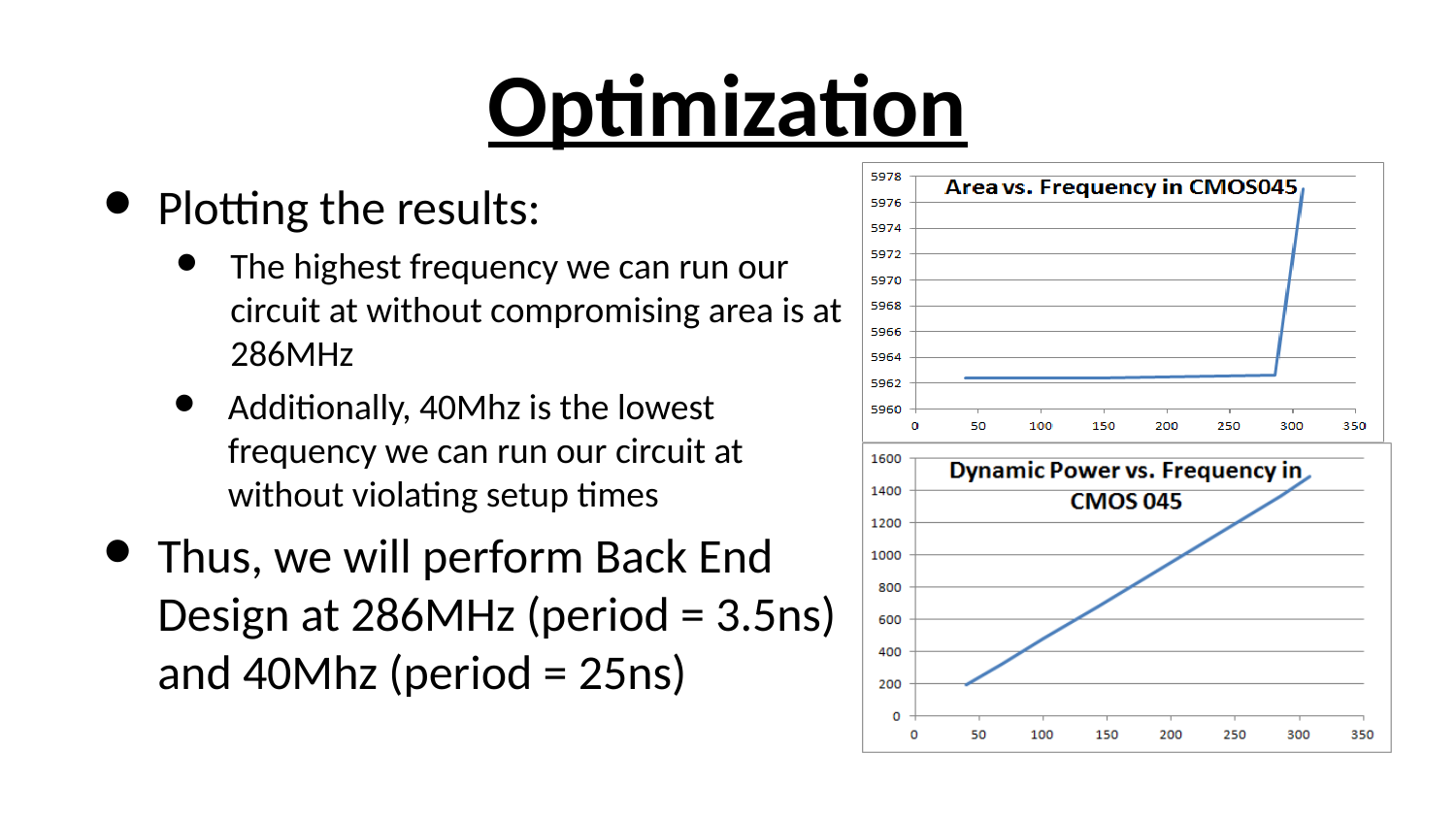

# Optimization
Plotting the results:
The highest frequency we can run our circuit at without compromising area is at 286MHz
Additionally, 40Mhz is the lowest frequency we can run our circuit at without violating setup times
Thus, we will perform Back End Design at 286MHz (period = 3.5ns) and 40Mhz (period = 25ns)